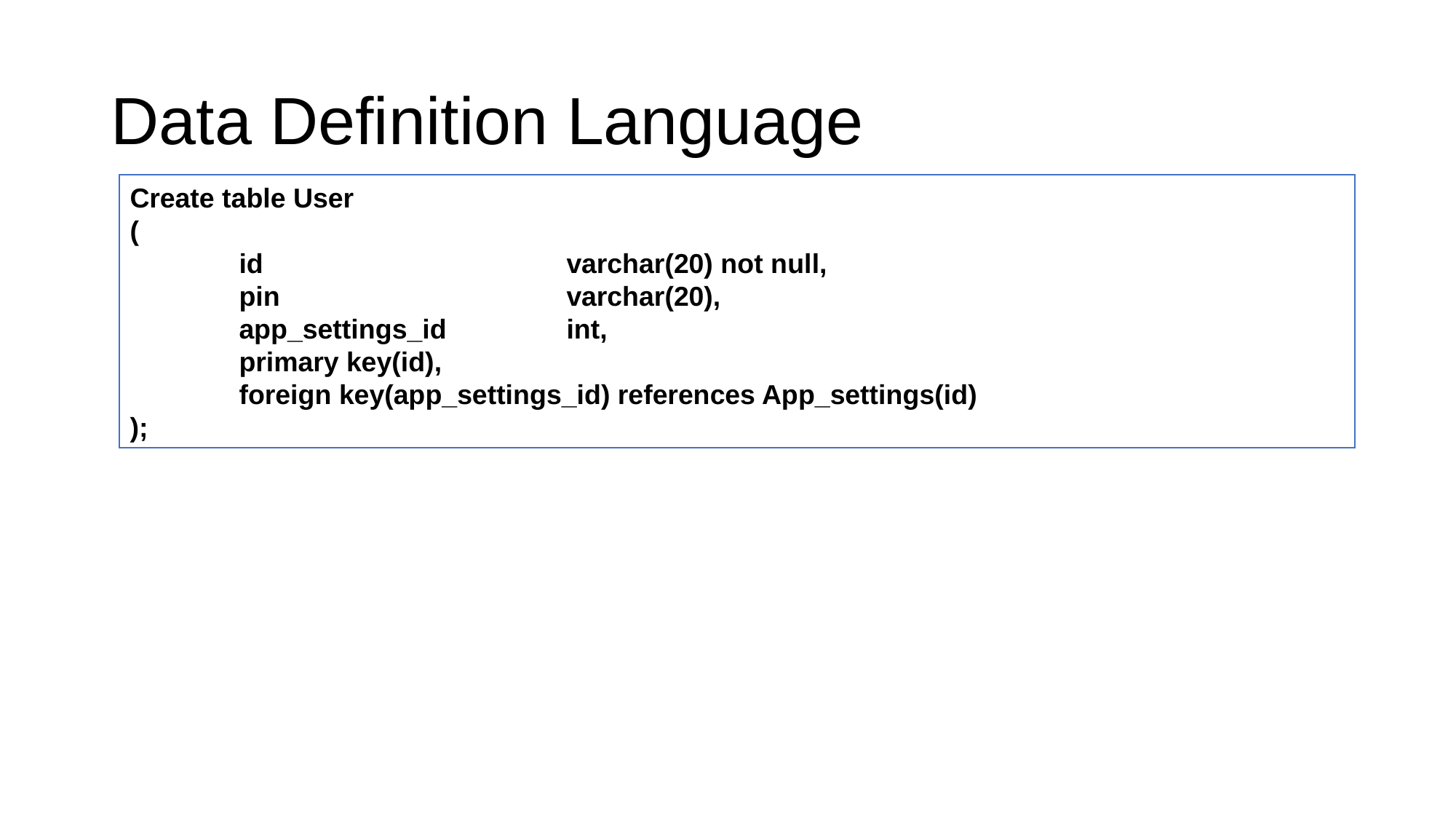

# Data Definition Language
Create table User
(
	id			varchar(20) not null,
	pin			varchar(20),
	app_settings_id		int,
	primary key(id),
	foreign key(app_settings_id) references App_settings(id)
);